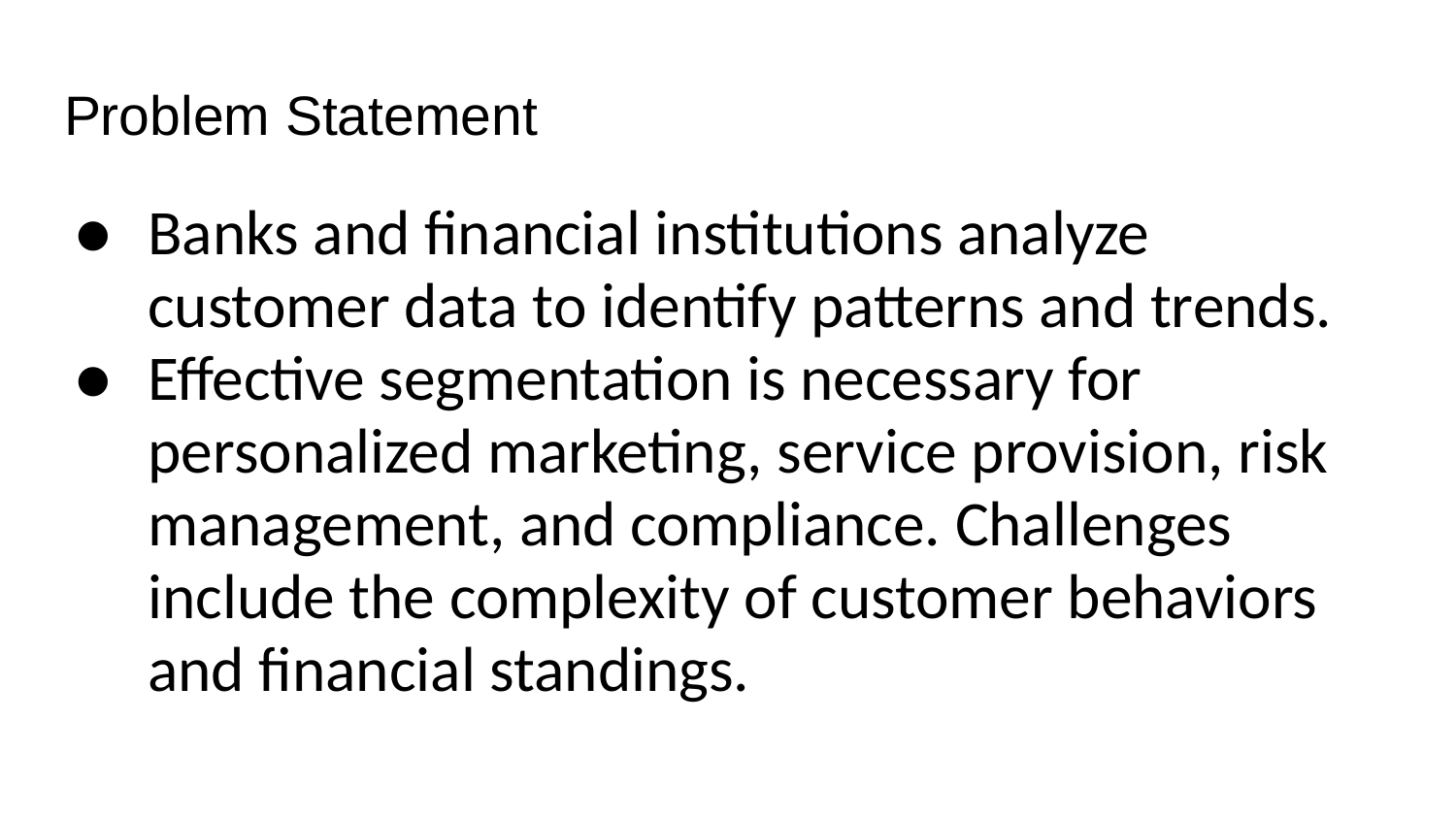

# Problem Statement
Banks and financial institutions analyze customer data to identify patterns and trends.
Effective segmentation is necessary for personalized marketing, service provision, risk management, and compliance. Challenges include the complexity of customer behaviors and financial standings.